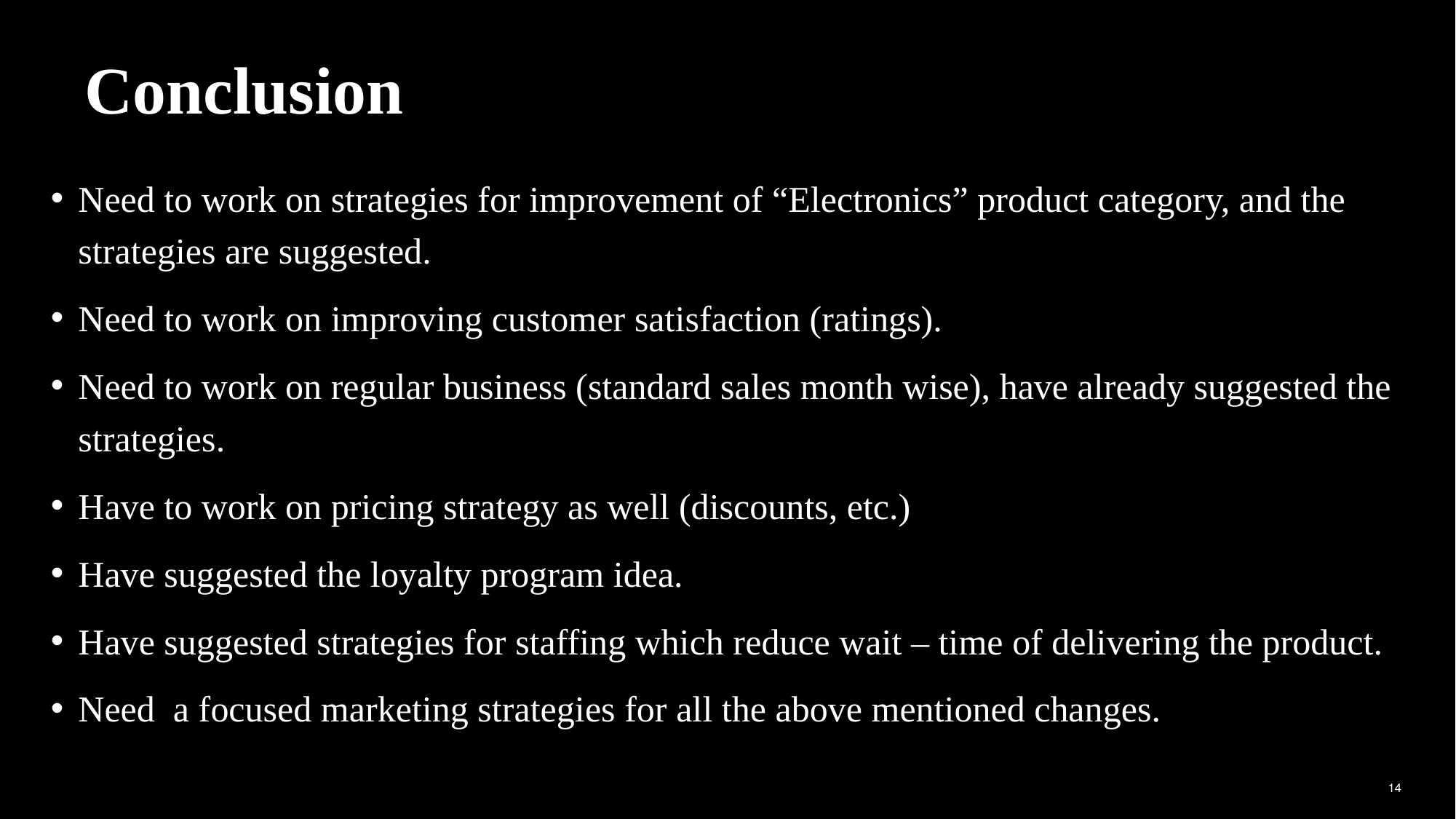

# Conclusion
Need to work on strategies for improvement of “Electronics” product category, and the strategies are suggested.
Need to work on improving customer satisfaction (ratings).
Need to work on regular business (standard sales month wise), have already suggested the strategies.
Have to work on pricing strategy as well (discounts, etc.)
Have suggested the loyalty program idea.
Have suggested strategies for staffing which reduce wait – time of delivering the product.
Need  a focused marketing strategies for all the above mentioned changes.
14